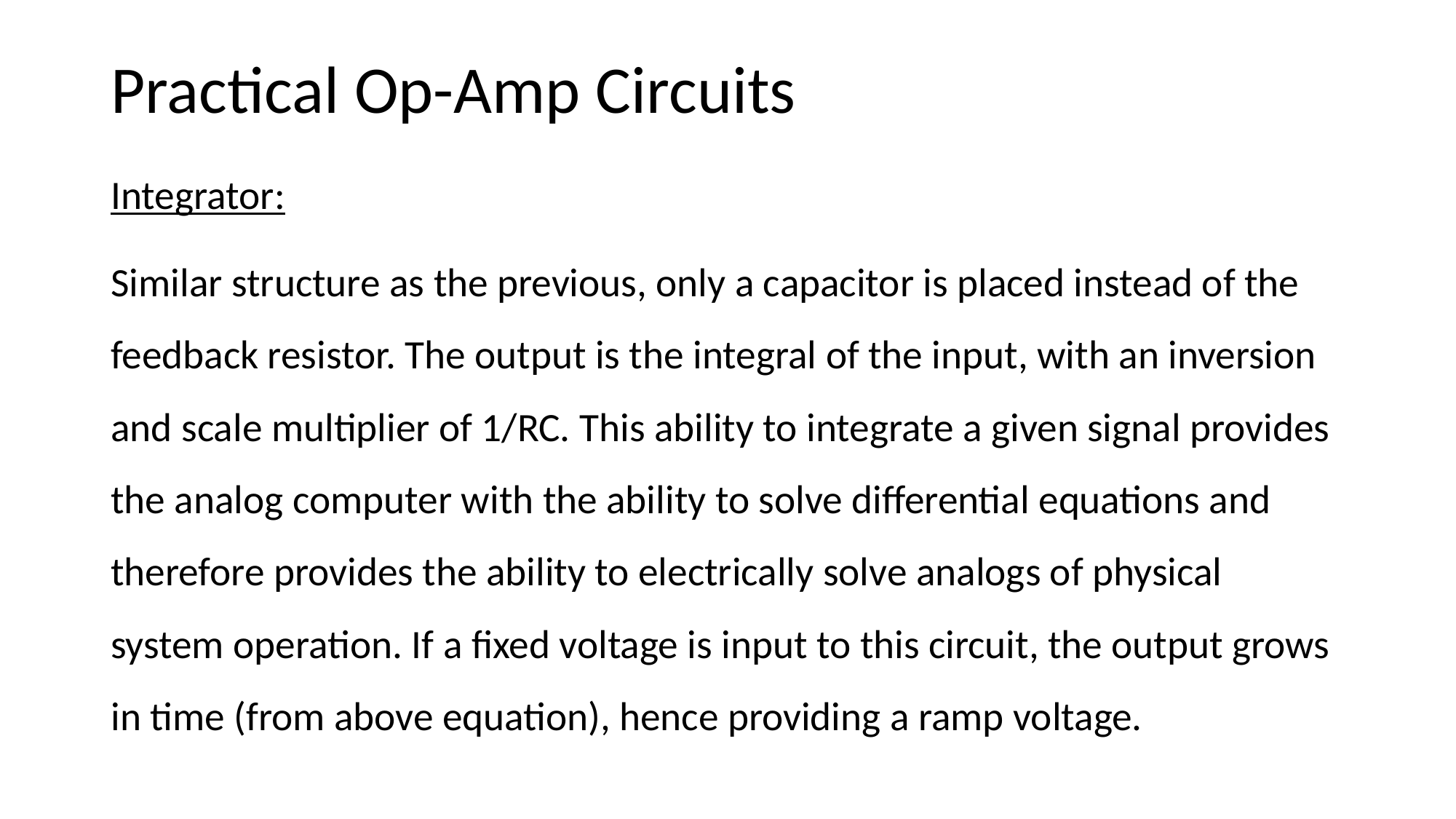

# Practical Op-Amp Circuits
Integrator:
Similar structure as the previous, only a capacitor is placed instead of the feedback resistor. The output is the integral of the input, with an inversion and scale multiplier of 1/RC. This ability to integrate a given signal provides the analog computer with the ability to solve differential equations and therefore provides the ability to electrically solve analogs of physical system operation. If a fixed voltage is input to this circuit, the output grows in time (from above equation), hence providing a ramp voltage.